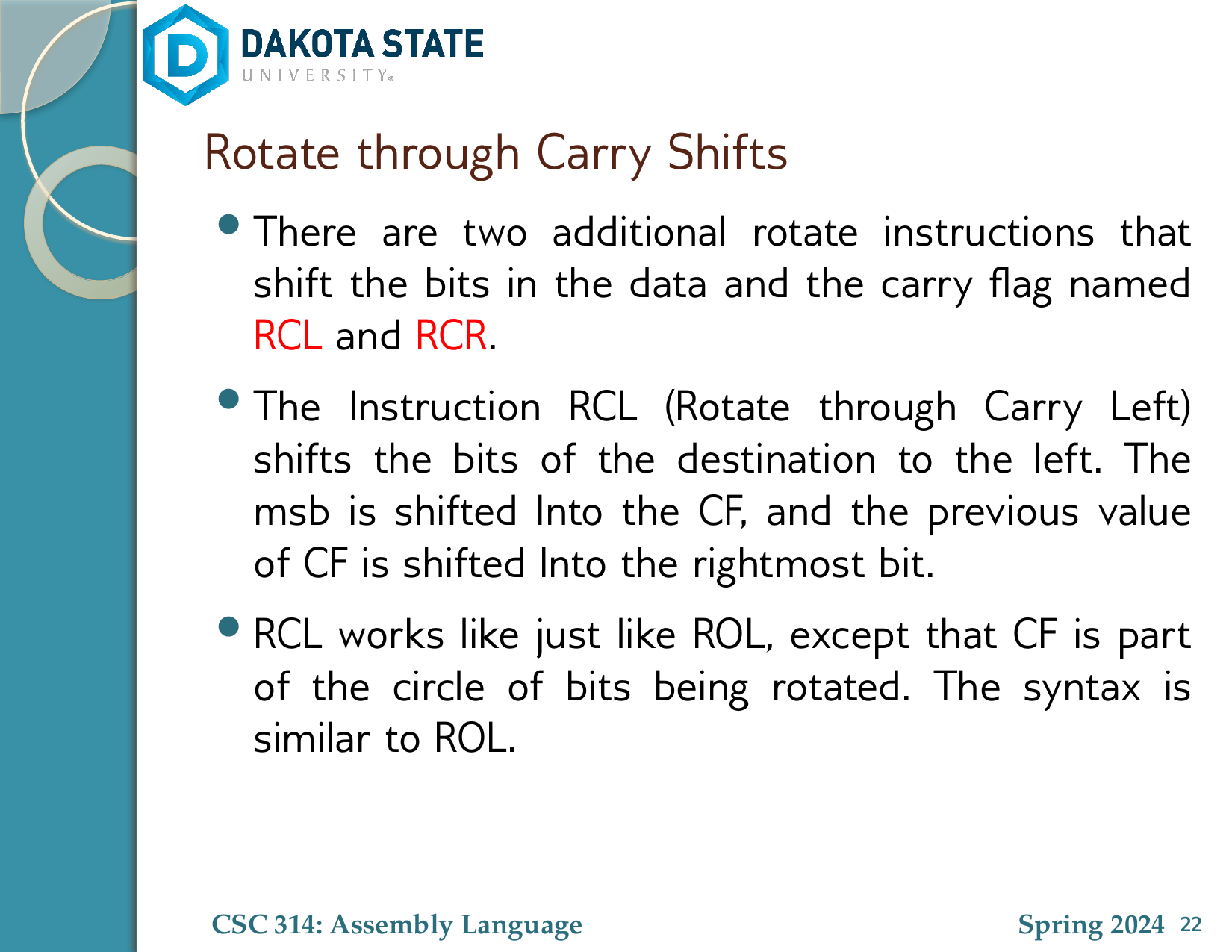

# Rotate through Carry Shifts
There are two additional rotate instructions that shift the bits in the data and the carry flag named RCL and RCR.
The Instruction RCL (Rotate through Carry Left) shifts the bits of the destination to the left. The msb is shifted Into the CF, and the previous value of CF is shifted Into the rightmost bit.
RCL works like just like ROL, except that CF is part of the circle of bits being rotated. The syntax is similar to ROL.